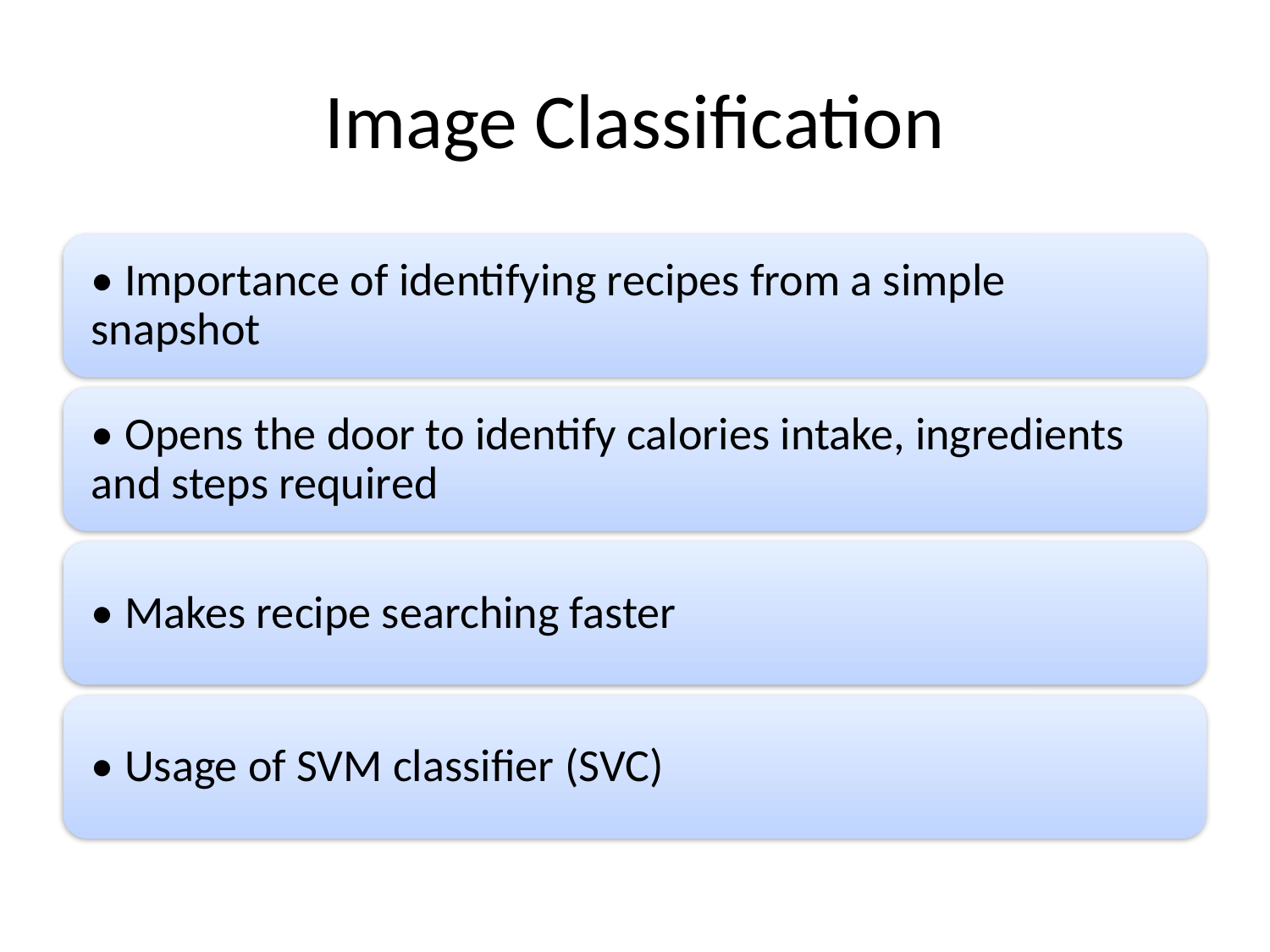

# Image Classification
• Importance of identifying recipes from a simple snapshot
• Opens the door to identify calories intake, ingredients and steps required
• Makes recipe searching faster
• Usage of SVM classifier (SVC)